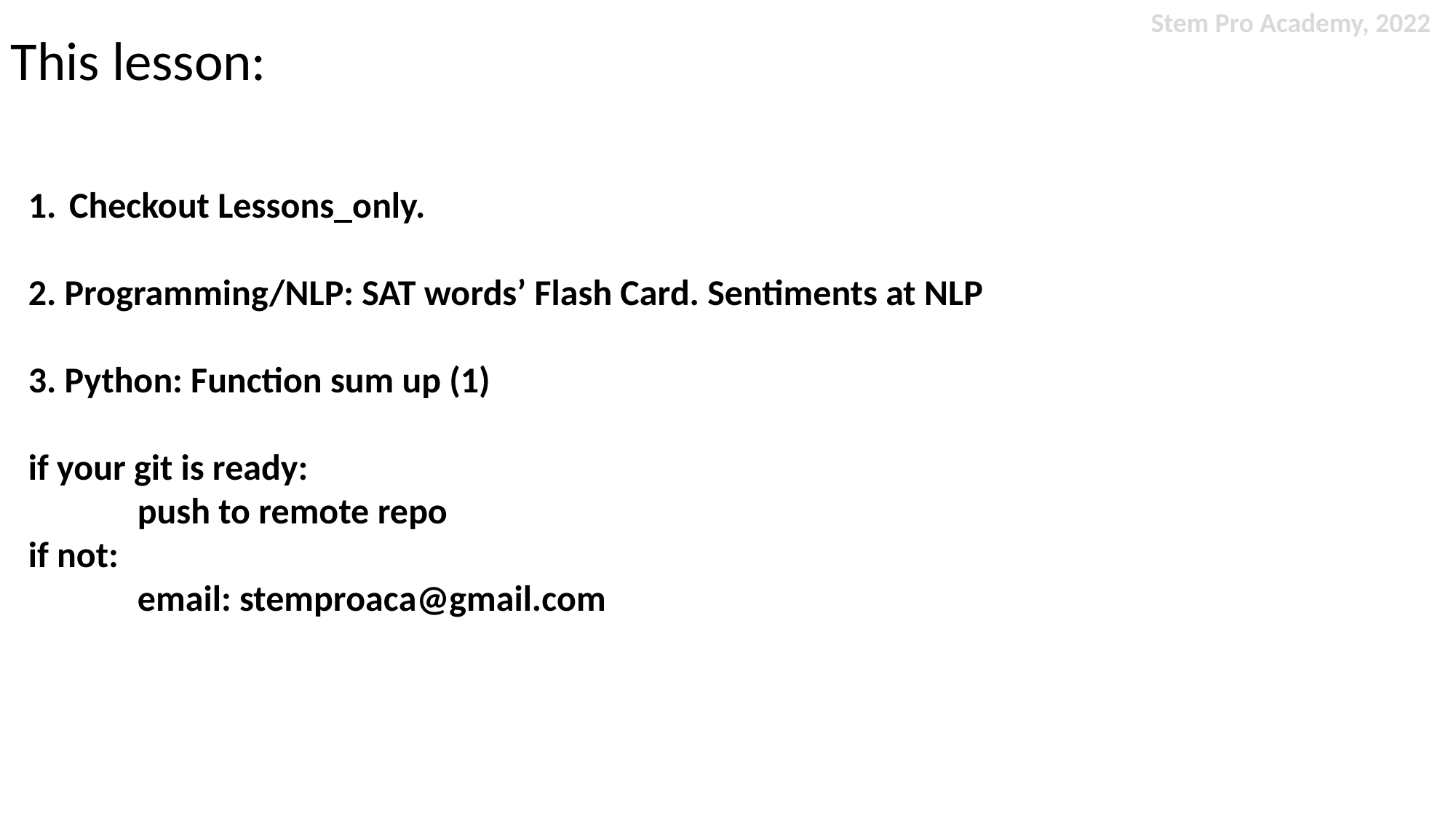

Stem Pro Academy, 2022
This lesson:
Checkout Lessons_only.

2. Programming/NLP: SAT words’ Flash Card. Sentiments at NLP

3. Python: Function sum up (1)

if your git is ready:
	push to remote repo
if not:
	email: stemproaca@gmail.com